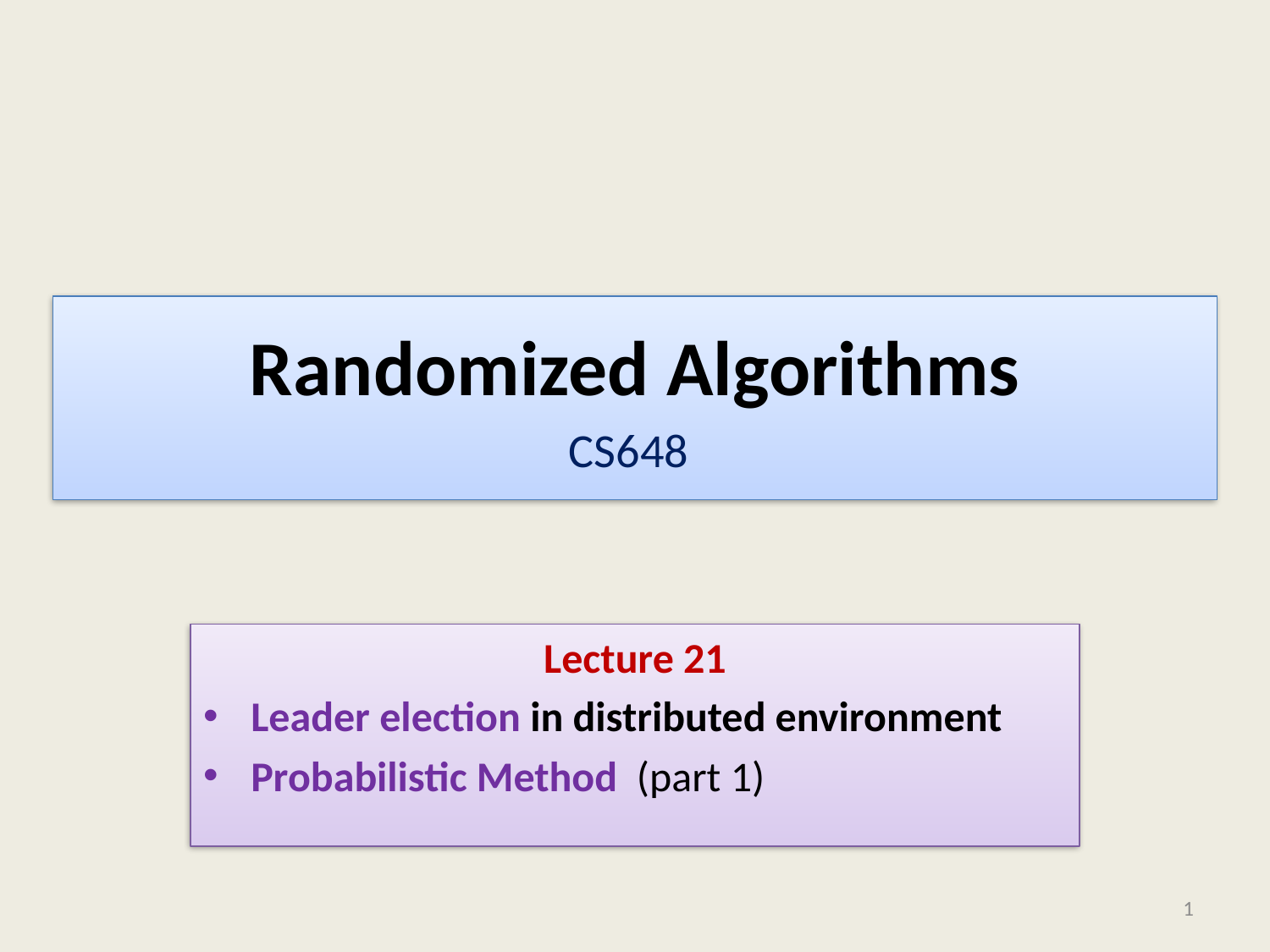

# Randomized Algorithms CS648
Lecture 21
Leader election in distributed environment
Probabilistic Method  (part 1)
1